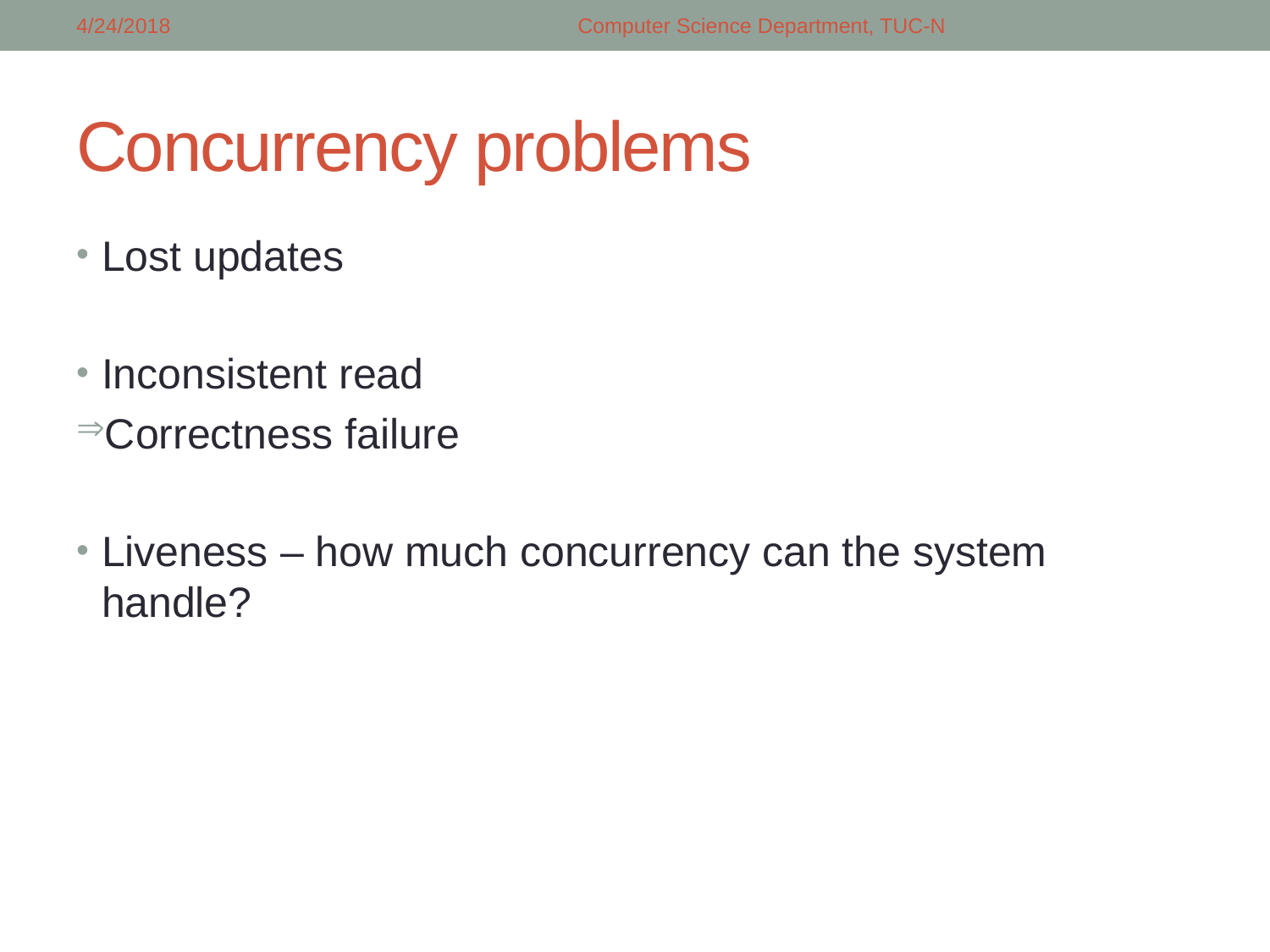

4/24/2018
Computer Science Department, TUC-N
# Concurrency problems
Lost updates

Inconsistent read
Correctness failure

Liveness – how much concurrency can the system handle?